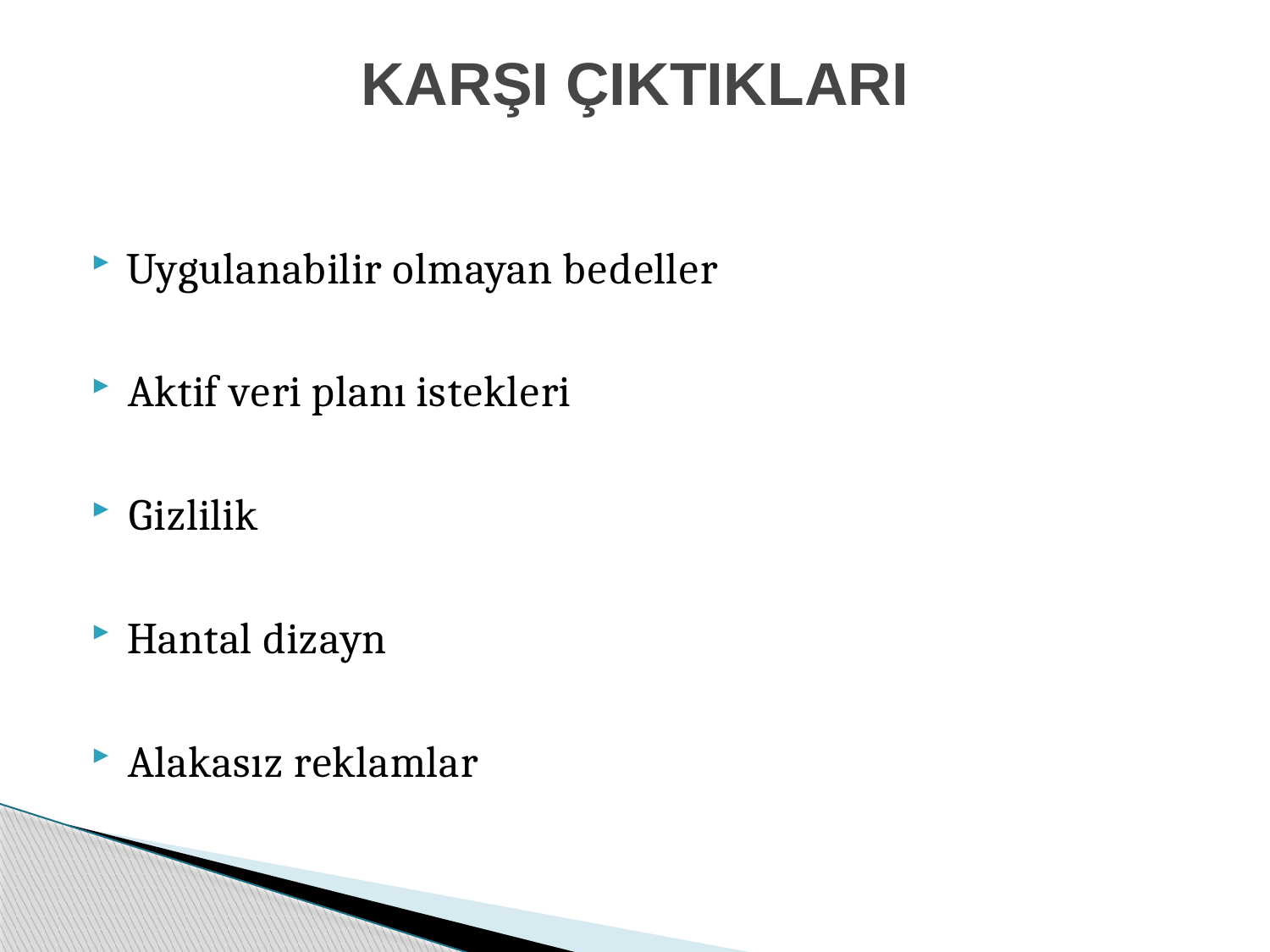

# KARŞI ÇIKTIKLARI
Uygulanabilir olmayan bedeller
Aktif veri planı istekleri
Gizlilik
Hantal dizayn
Alakasız reklamlar